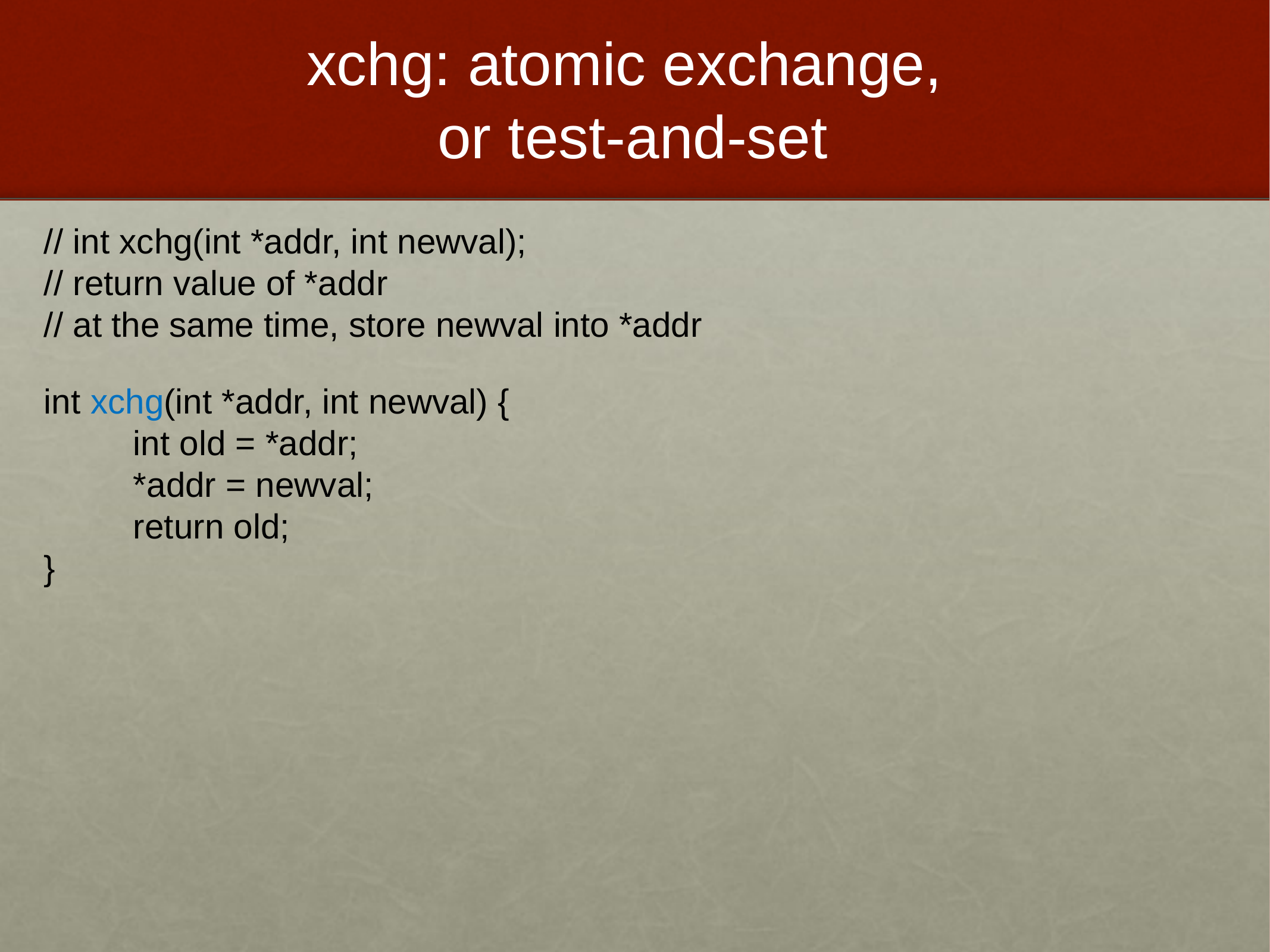

# xchg: atomic exchange, or test-and-set
// int xchg(int *addr, int newval);
// return value of *addr
// at the same time, store newval into *addr
int xchg(int *addr, int newval) {
	int old = *addr;
	*addr = newval;
	return old;
}